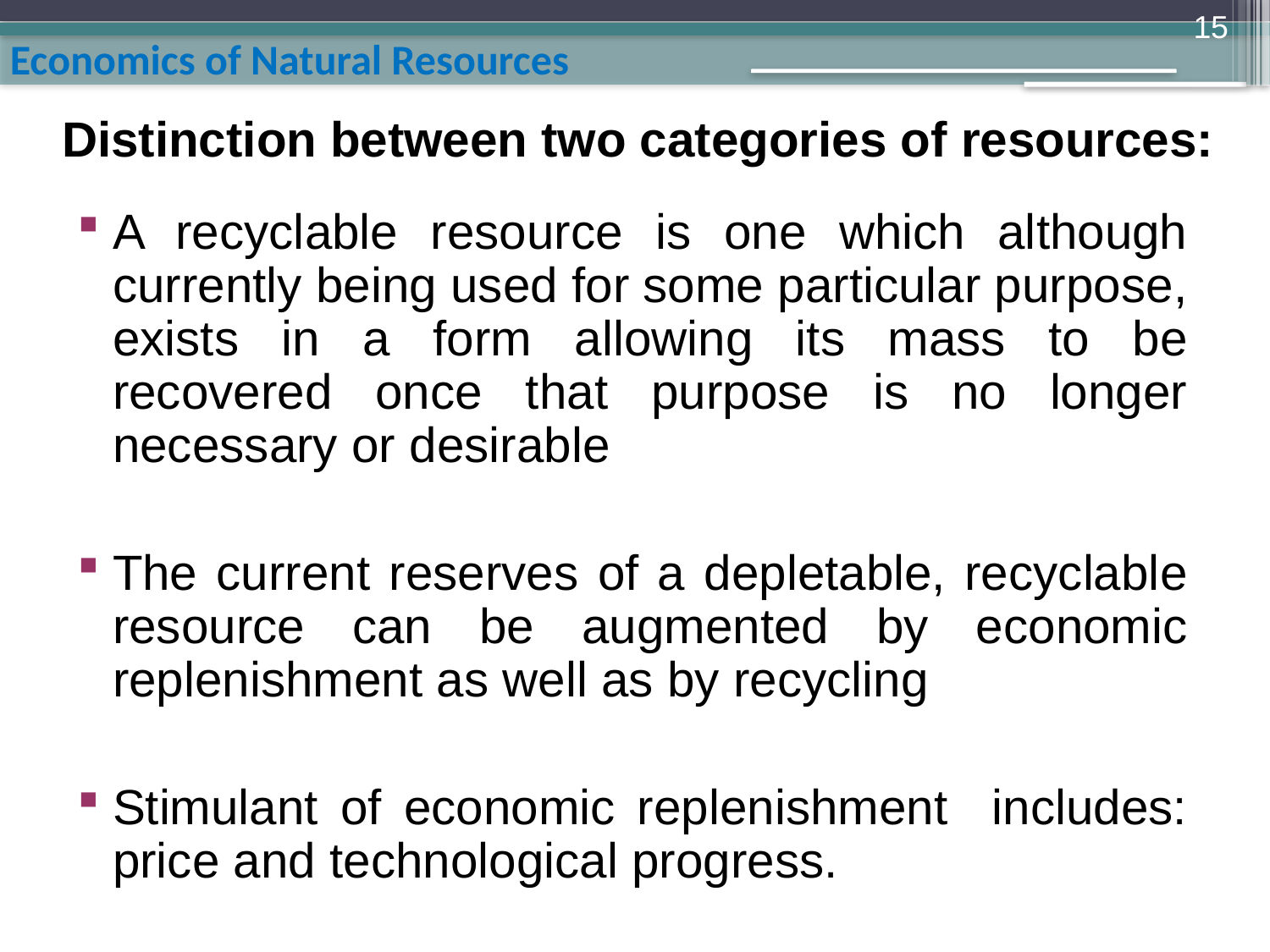

15
# Distinction between two categories of resources:
A recyclable resource is one which although currently being used for some particular purpose, exists in a form allowing its mass to be recovered once that purpose is no longer necessary or desirable

The current reserves of a depletable, recyclable resource can be augmented by economic replenishment as well as by recycling

Stimulant of economic replenishment  includes: price and technological progress.